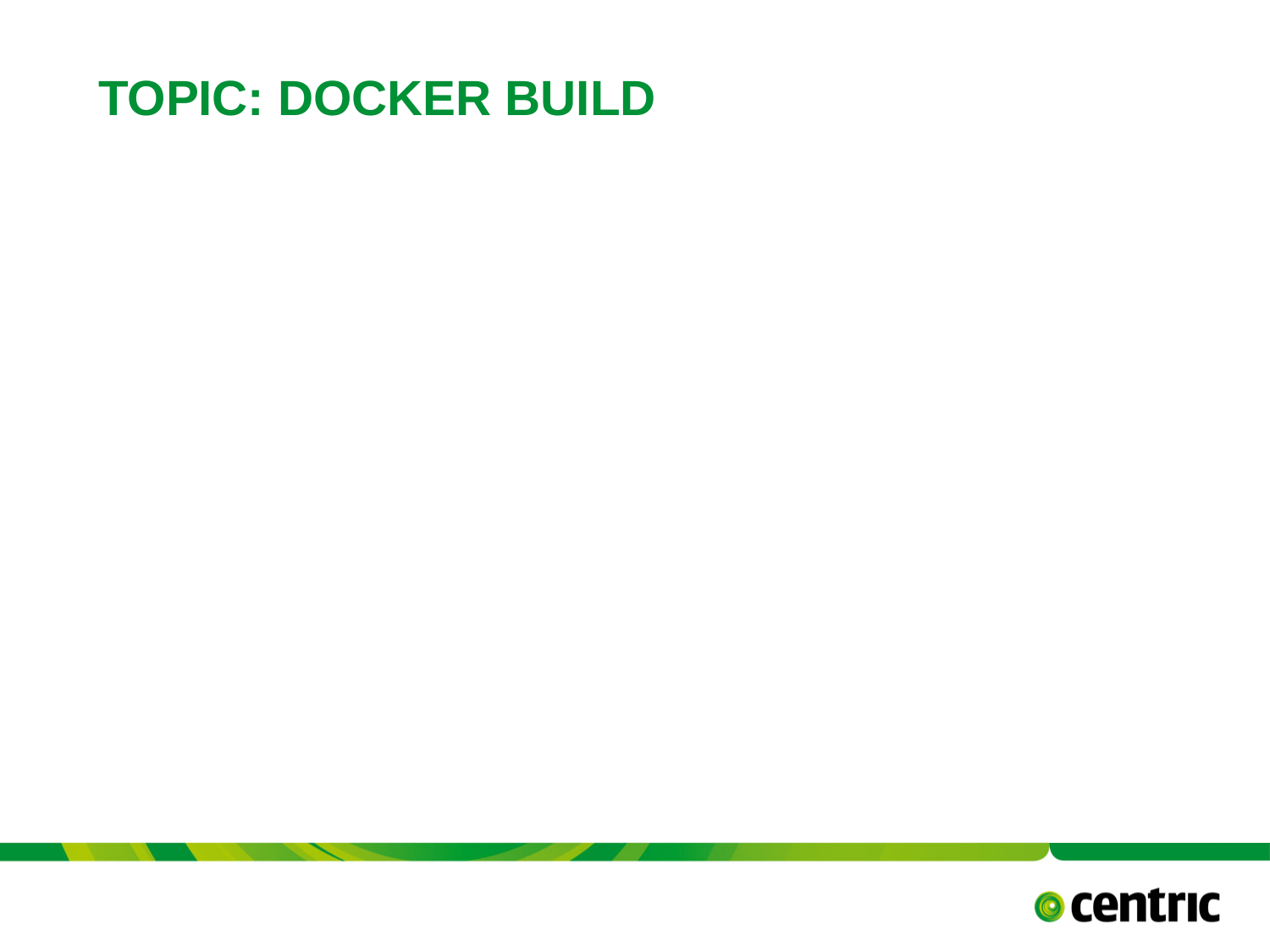

# TOPIC: DOCKER BUILD

TITLE PRESENTATION
September 13, 2017